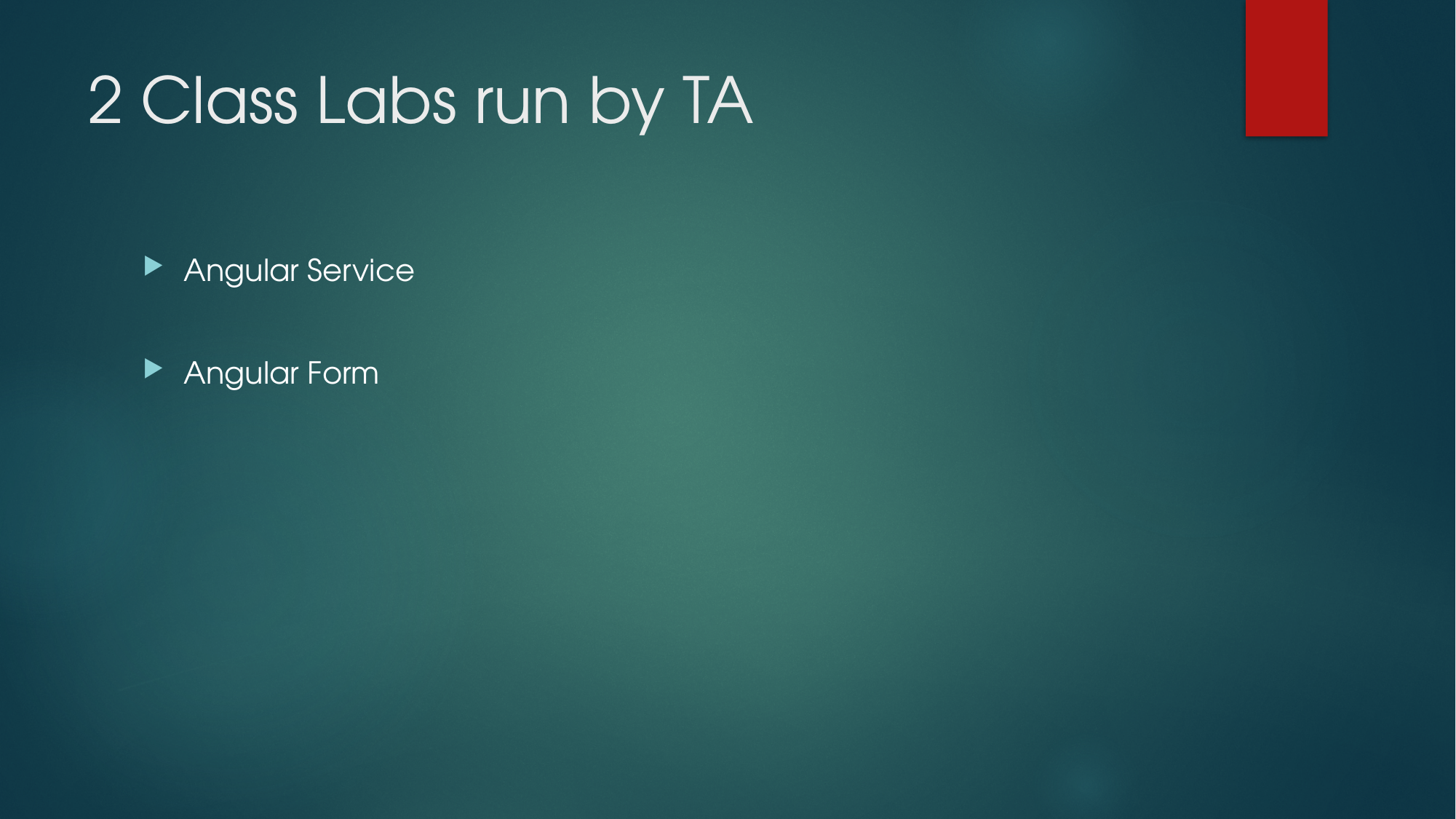

# 2 Class Labs run by TA
Angular Service

Angular Form